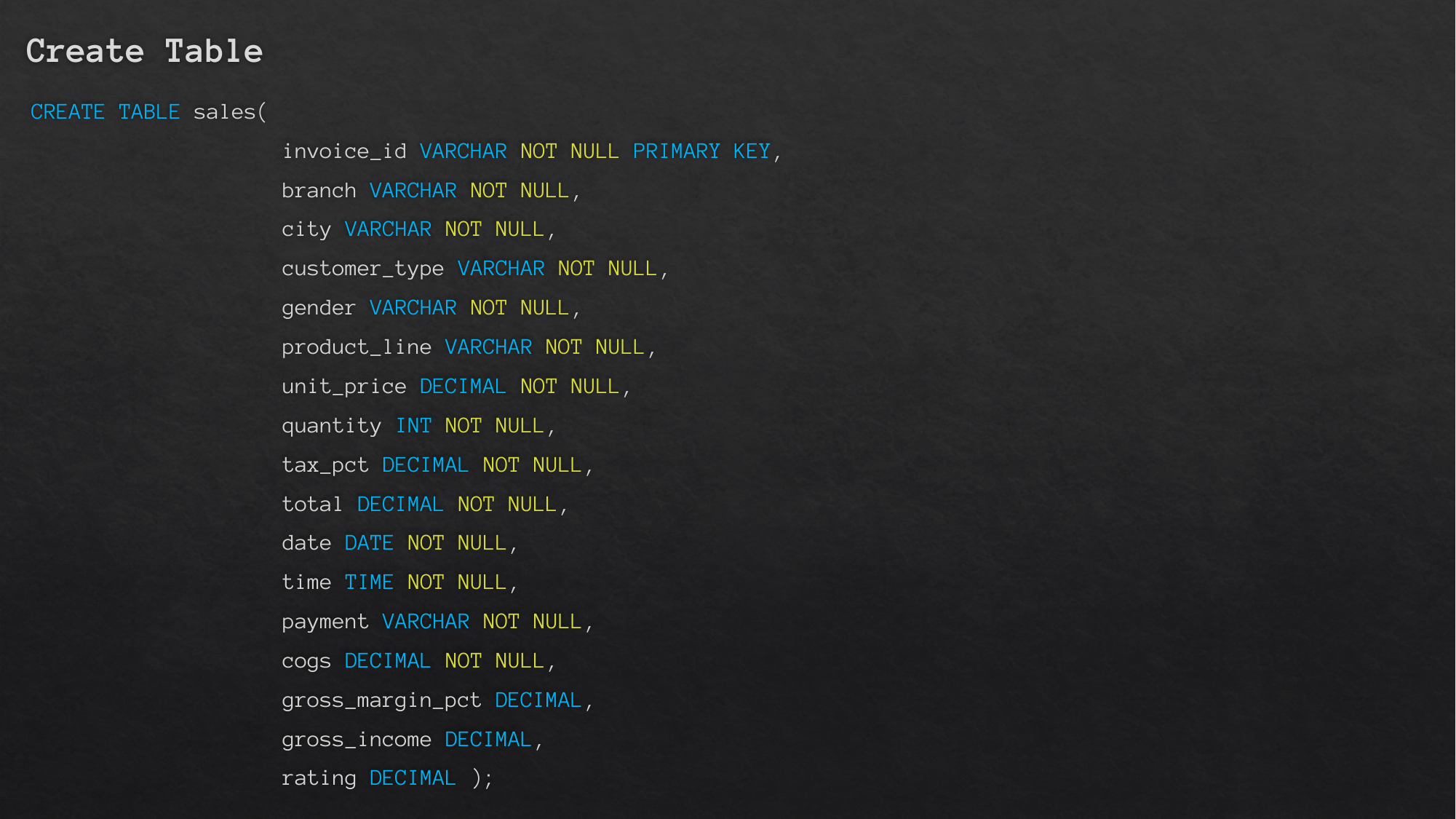

# Create Table
CREATE TABLE sales(
                    invoice_id VARCHAR NOT NULL PRIMARY KEY,
                    branch VARCHAR NOT NULL,
                    city VARCHAR NOT NULL,
                    customer_type VARCHAR NOT NULL,
                    gender VARCHAR NOT NULL,
                    product_line VARCHAR NOT NULL,
                    unit_price DECIMAL NOT NULL,
                    quantity INT NOT NULL,
                    tax_pct DECIMAL NOT NULL,
                    total DECIMAL NOT NULL,
                    date DATE NOT NULL,
                    time TIME NOT NULL,
                    payment VARCHAR NOT NULL,
                    cogs DECIMAL NOT NULL,
                    gross_margin_pct DECIMAL,
                    gross_income DECIMAL,
                    rating DECIMAL );